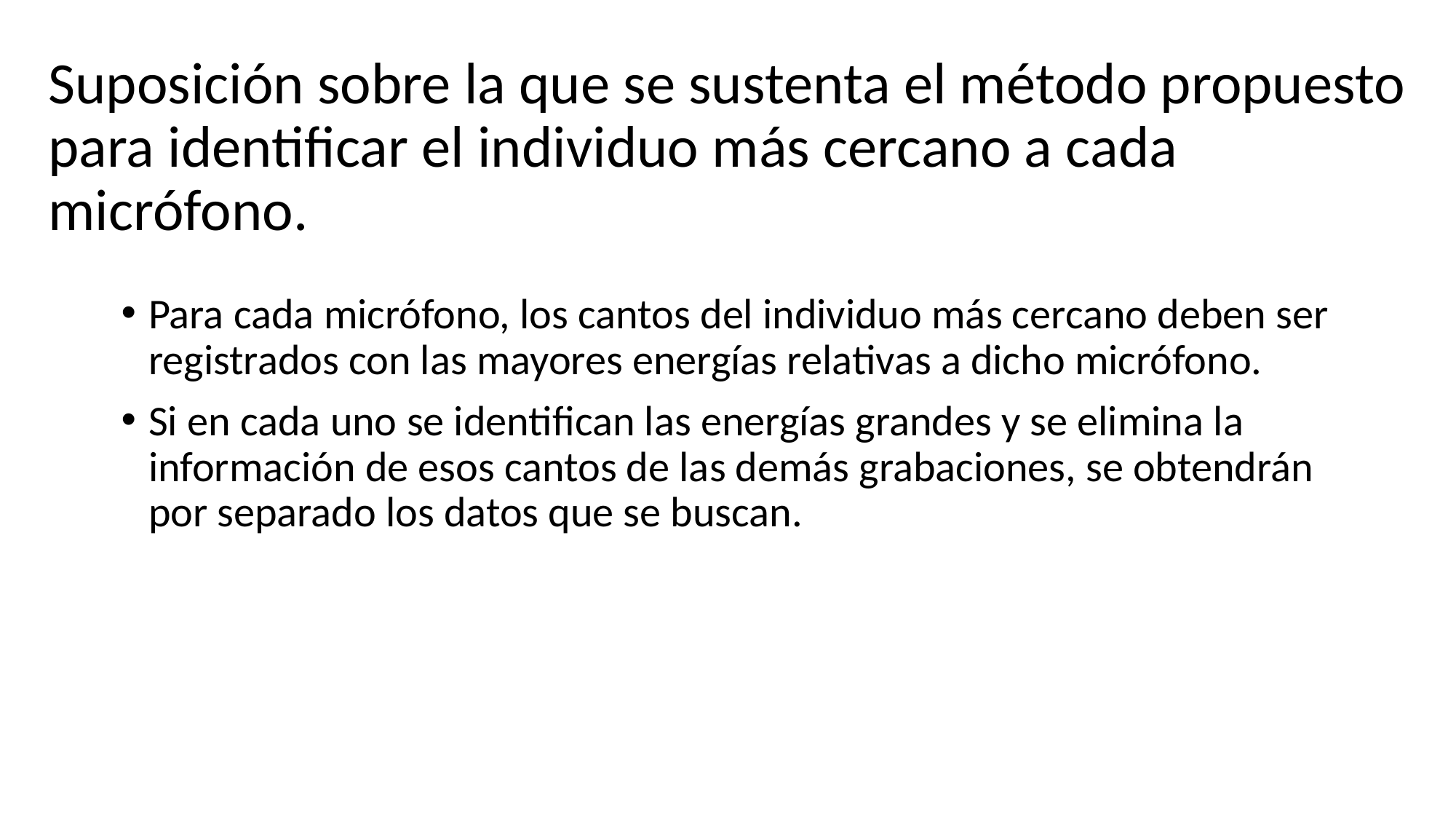

# Suposición sobre la que se sustenta el método propuesto para identificar el individuo más cercano a cada micrófono.
Para cada micrófono, los cantos del individuo más cercano deben ser registrados con las mayores energías relativas a dicho micrófono.
Si en cada uno se identifican las energías grandes y se elimina la información de esos cantos de las demás grabaciones, se obtendrán por separado los datos que se buscan.